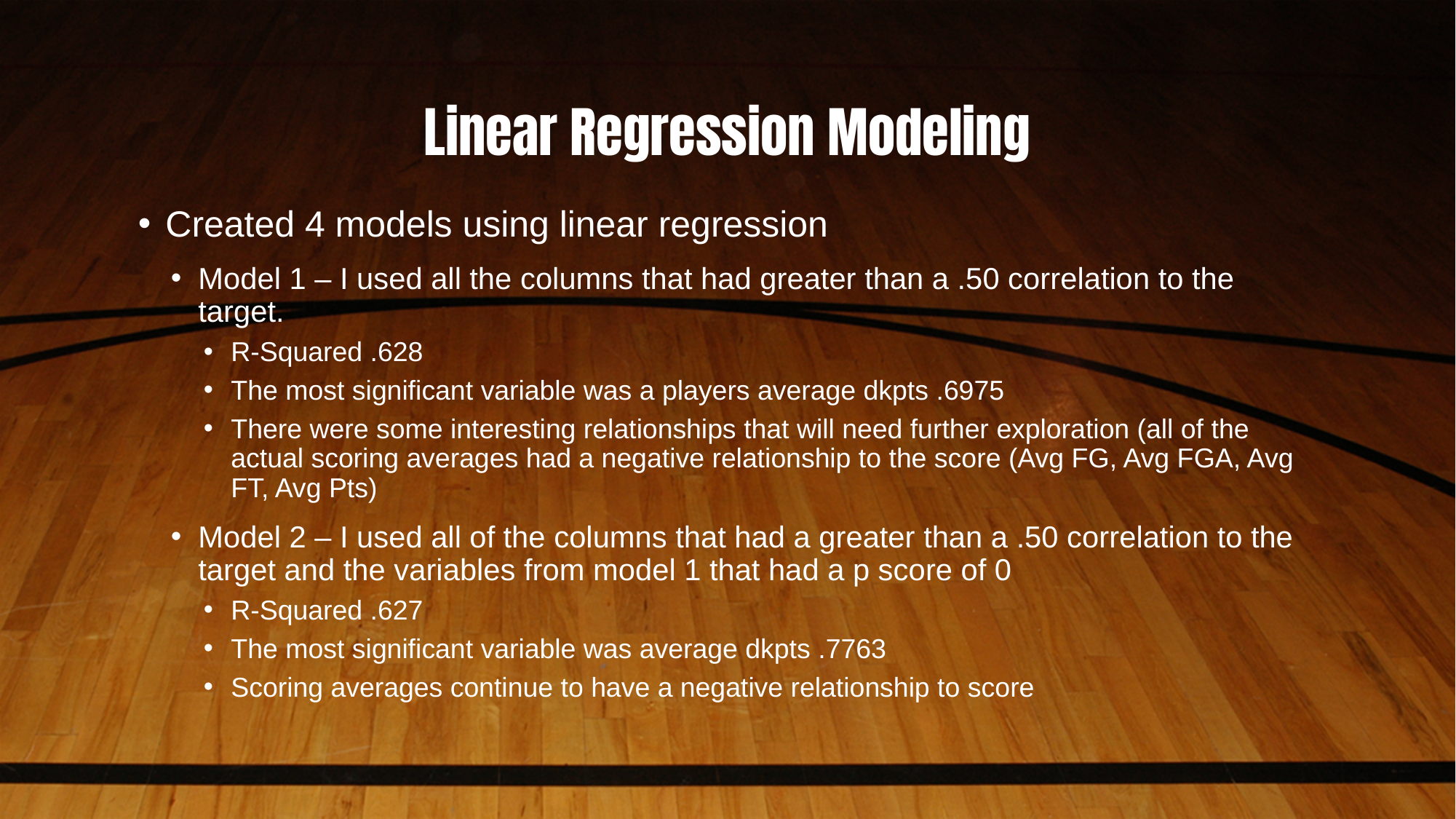

# Linear Regression Modeling
Created 4 models using linear regression
Model 1 – I used all the columns that had greater than a .50 correlation to the target.
R-Squared .628
The most significant variable was a players average dkpts .6975
There were some interesting relationships that will need further exploration (all of the actual scoring averages had a negative relationship to the score (Avg FG, Avg FGA, Avg FT, Avg Pts)
Model 2 – I used all of the columns that had a greater than a .50 correlation to the target and the variables from model 1 that had a p score of 0
R-Squared .627
The most significant variable was average dkpts .7763
Scoring averages continue to have a negative relationship to score